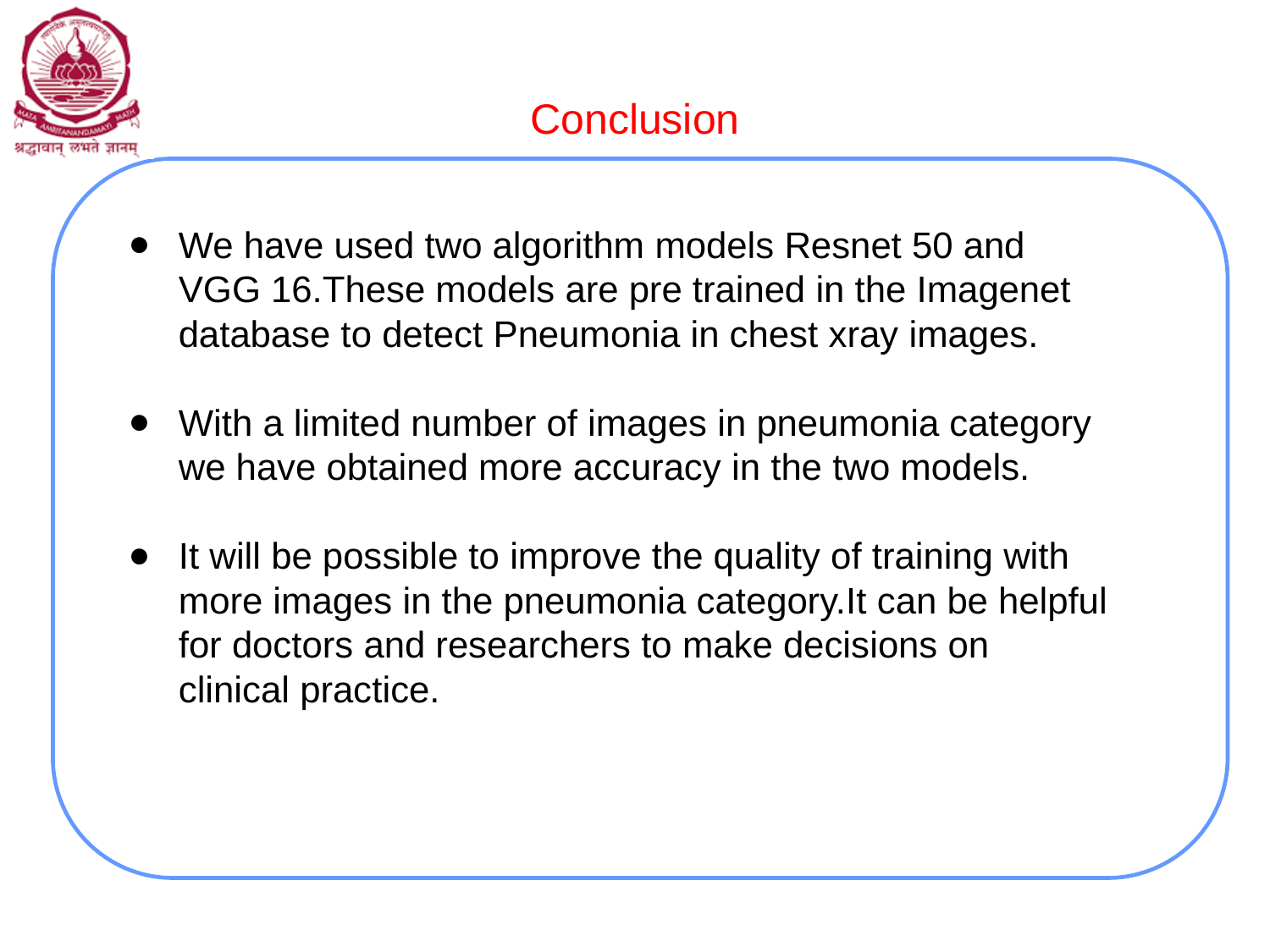

# Conclusion
We have used two algorithm models Resnet 50 and VGG 16.These models are pre trained in the Imagenet database to detect Pneumonia in chest xray images.

With a limited number of images in pneumonia category we have obtained more accuracy in the two models.

It will be possible to improve the quality of training with more images in the pneumonia category.It can be helpful for doctors and researchers to make decisions on clinical practice.